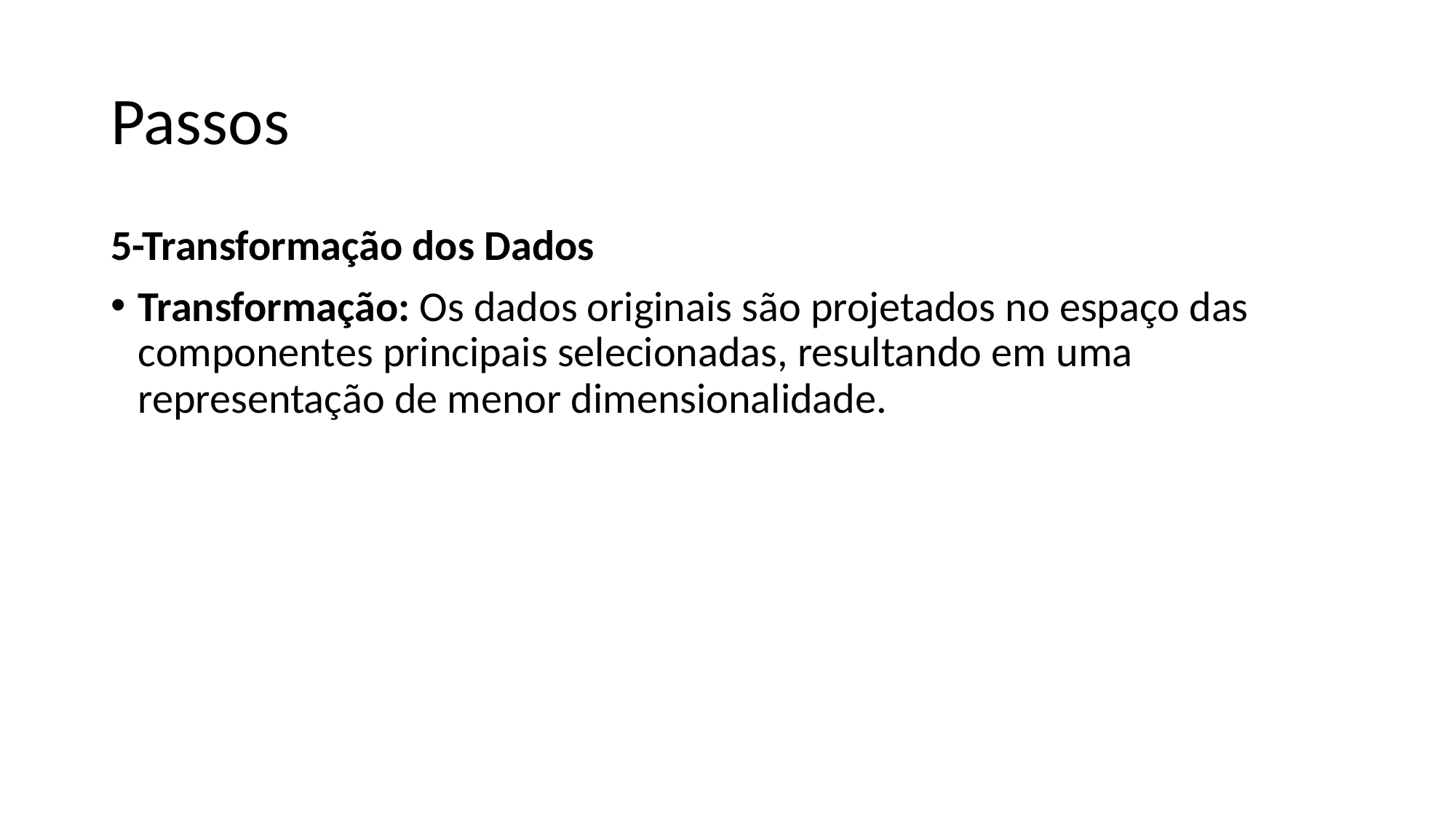

# Passos
5-Transformação dos Dados
Transformação: Os dados originais são projetados no espaço das componentes principais selecionadas, resultando em uma representação de menor dimensionalidade.